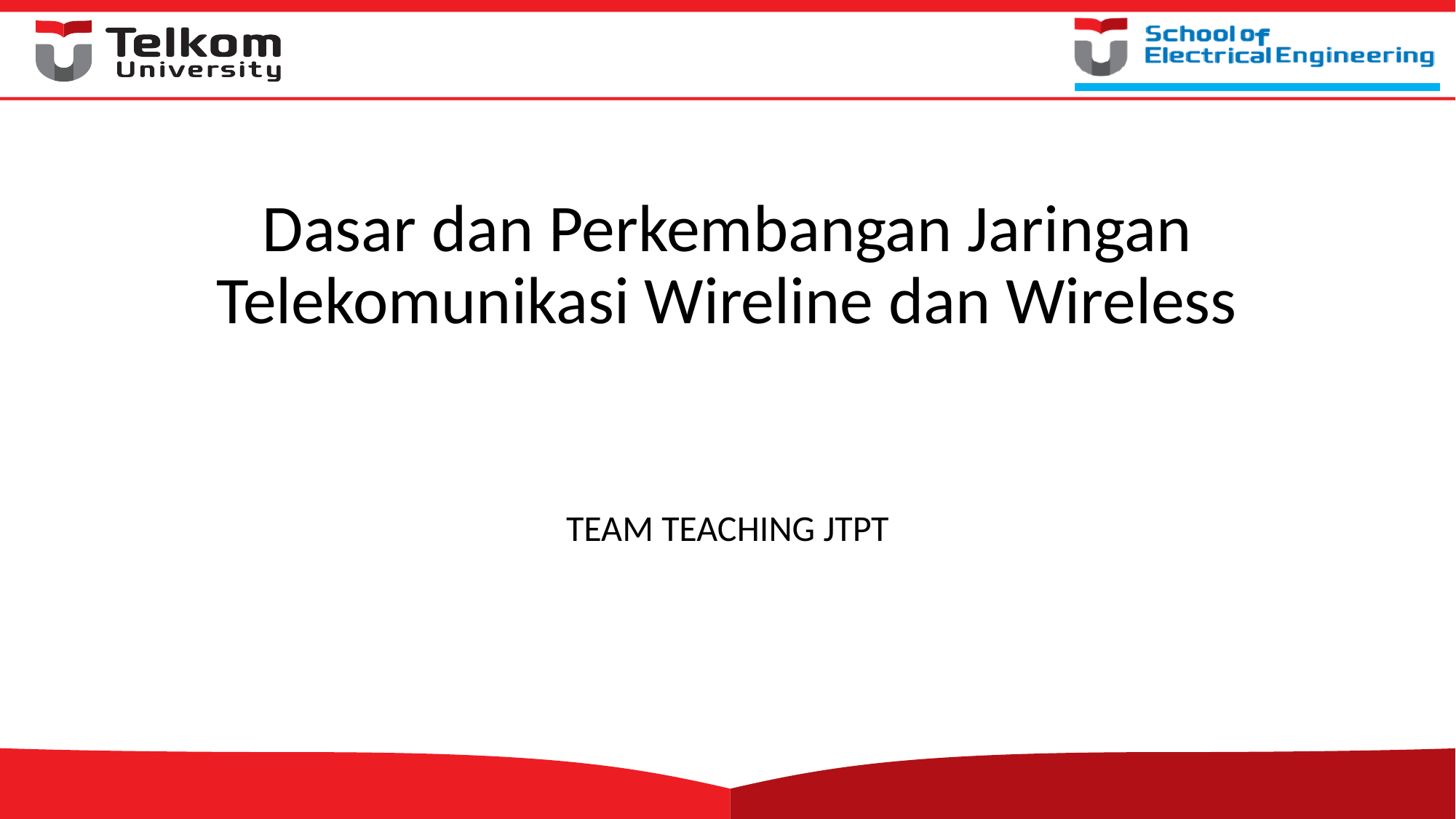

# Dasar dan Perkembangan Jaringan Telekomunikasi Wireline dan Wireless
TEAM TEACHING JTPT